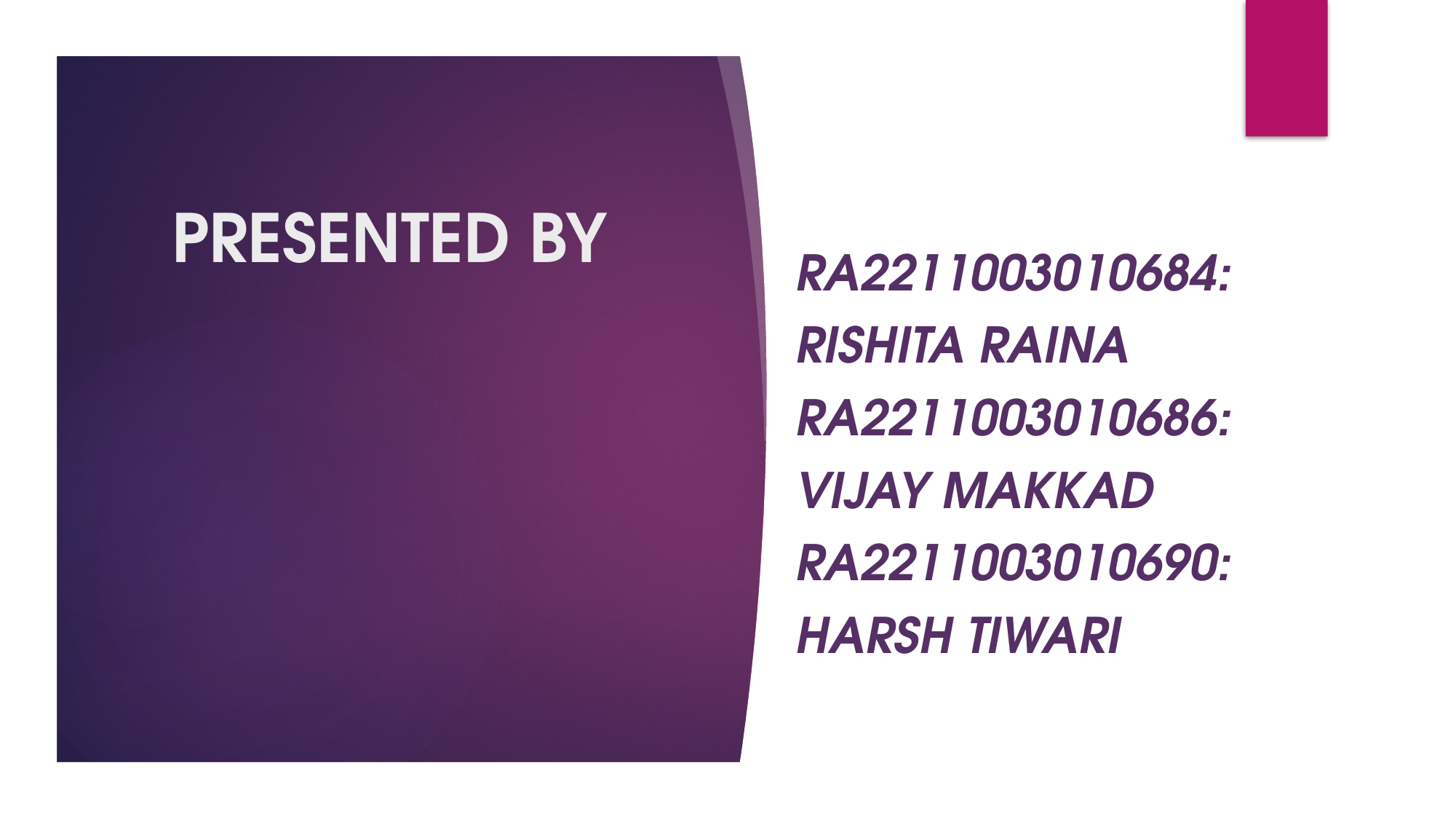

# PRESENTED BY
RA2211003010684:
RISHITA RAINA
RA2211003010686:
VIJAY MAKKAd
RA2211003010690:
HARSH TIWARI